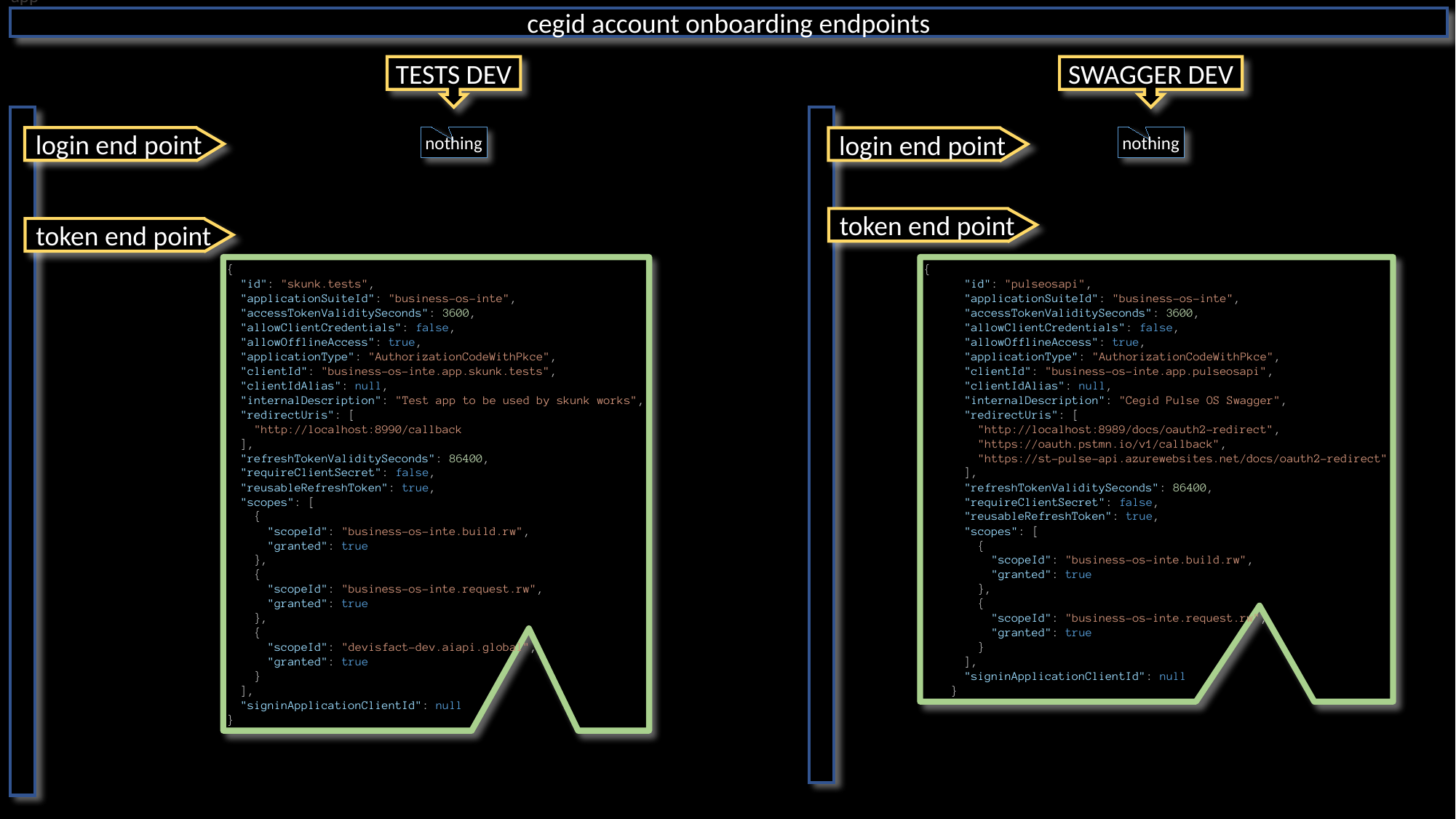

# 2.2 app
cegid account onboarding endpoints
TESTS DEV
SWAGGER DEV

nothing
nothing
login end point
login end point
token end point
token end point
{
  "id": "skunk.tests",
  "applicationSuiteId": "business-os-inte",
  "accessTokenValiditySeconds": 3600,
  "allowClientCredentials": false,
  "allowOfflineAccess": true,
  "applicationType": "AuthorizationCodeWithPkce",
  "clientId": "business-os-inte.app.skunk.tests",
  "clientIdAlias": null,
  "internalDescription": "Test app to be used by skunk works",
  "redirectUris": [
    "http://localhost:8990/callback
  ],
  "refreshTokenValiditySeconds": 86400,
  "requireClientSecret": false,
  "reusableRefreshToken": true,
  "scopes": [
    {
      "scopeId": "business-os-inte.build.rw",
      "granted": true
    },
    {
      "scopeId": "business-os-inte.request.rw",
      "granted": true
    },
    {
      "scopeId": "devisfact-dev.aiapi.global",
      "granted": true
    }
  ],
  "signinApplicationClientId": null
}
{
      "id": "pulseosapi",
      "applicationSuiteId": "business-os-inte",
      "accessTokenValiditySeconds": 3600,
      "allowClientCredentials": false,
      "allowOfflineAccess": true,
      "applicationType": "AuthorizationCodeWithPkce",
      "clientId": "business-os-inte.app.pulseosapi",
      "clientIdAlias": null,
      "internalDescription": "Cegid Pulse OS Swagger",
      "redirectUris": [
        "http://localhost:8989/docs/oauth2-redirect",
        "https://oauth.pstmn.io/v1/callback",
        "https://st-pulse-api.azurewebsites.net/docs/oauth2-redirect"
      ],
      "refreshTokenValiditySeconds": 86400,
      "requireClientSecret": false,
      "reusableRefreshToken": true,
      "scopes": [
        {
          "scopeId": "business-os-inte.build.rw",
          "granted": true
        },
        {
          "scopeId": "business-os-inte.request.rw",
          "granted": true
        }
      ],
      "signinApplicationClientId": null
    }